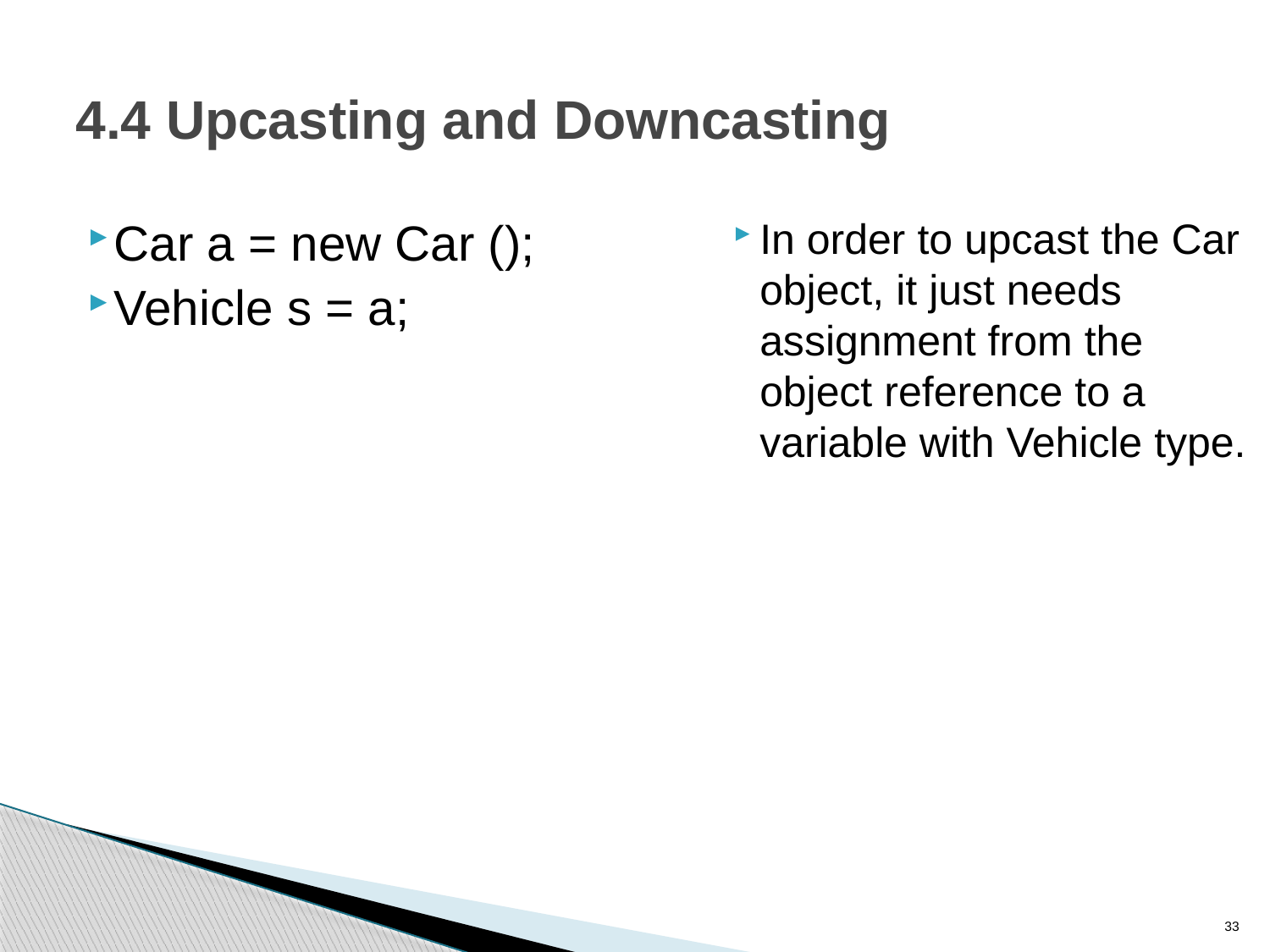

# 4.4 Upcasting and Downcasting
Car a = new Car ();
Vehicle s = a;

In order to upcast the Car object, it just needs assignment from the object reference to a variable with Vehicle type.
33